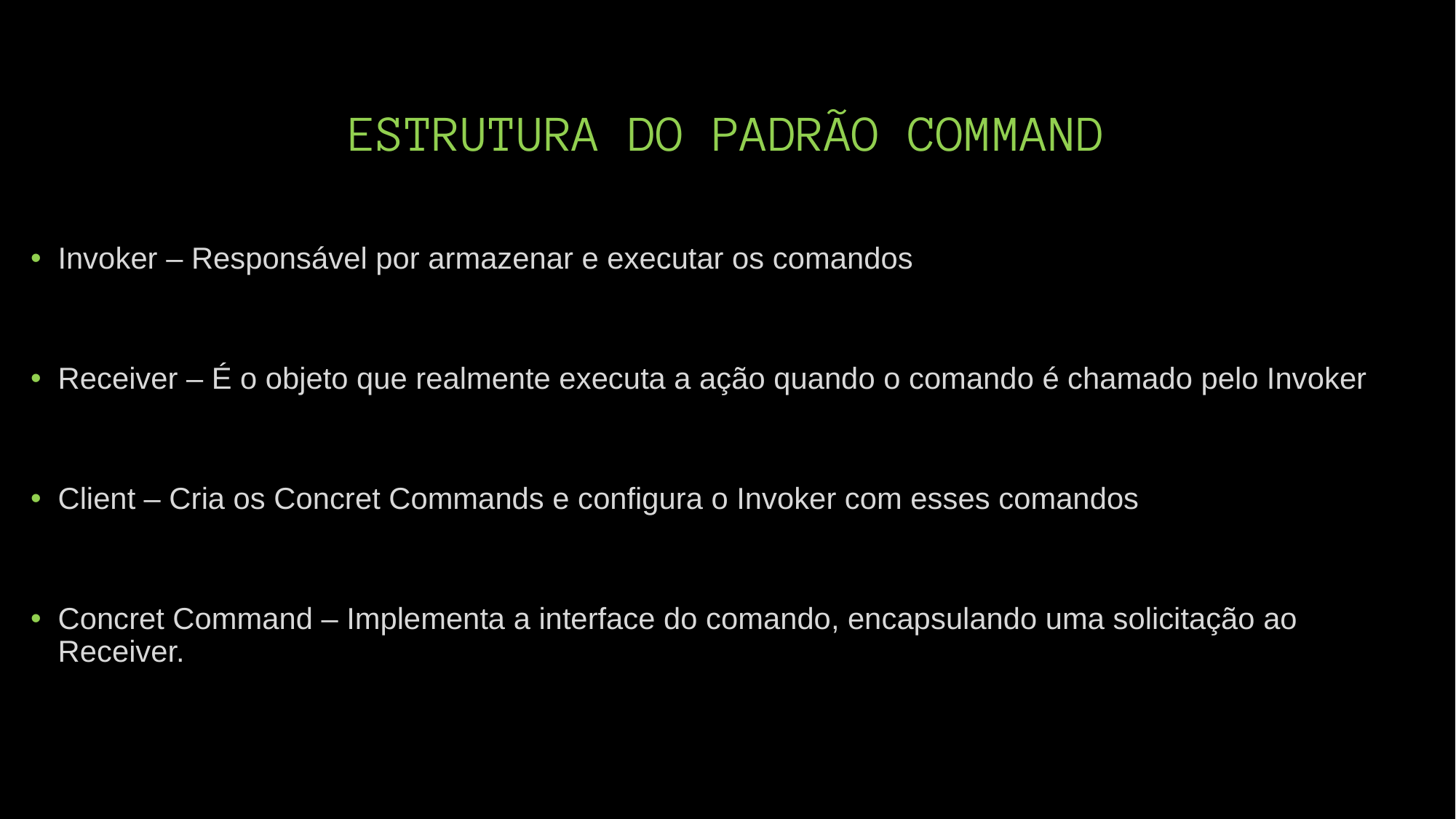

# ESTRUTURA DO PADRÃO COMMAND
Invoker – Responsável por armazenar e executar os comandos

Receiver – É o objeto que realmente executa a ação quando o comando é chamado pelo Invoker

Client – Cria os Concret Commands e configura o Invoker com esses comandos

Concret Command – Implementa a interface do comando, encapsulando uma solicitação ao Receiver.